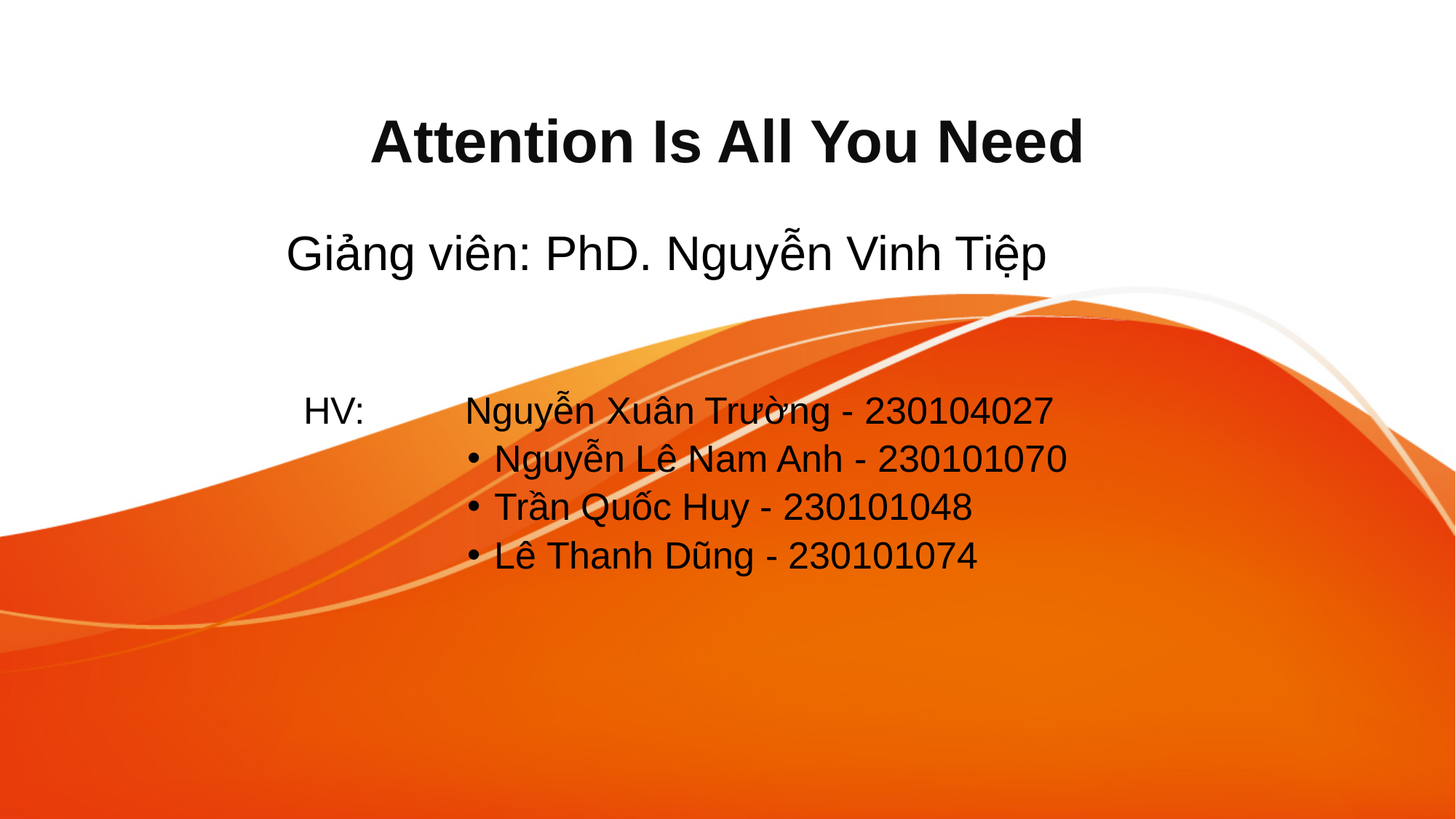

# Attention Is All You Need
Giảng viên: PhD. Nguyễn Vinh Tiệp

		HV: 	     Nguyễn Xuân Trường - 230104027
Nguyễn Lê Nam Anh - 230101070
Trần Quốc Huy - 230101048
Lê Thanh Dũng - 230101074